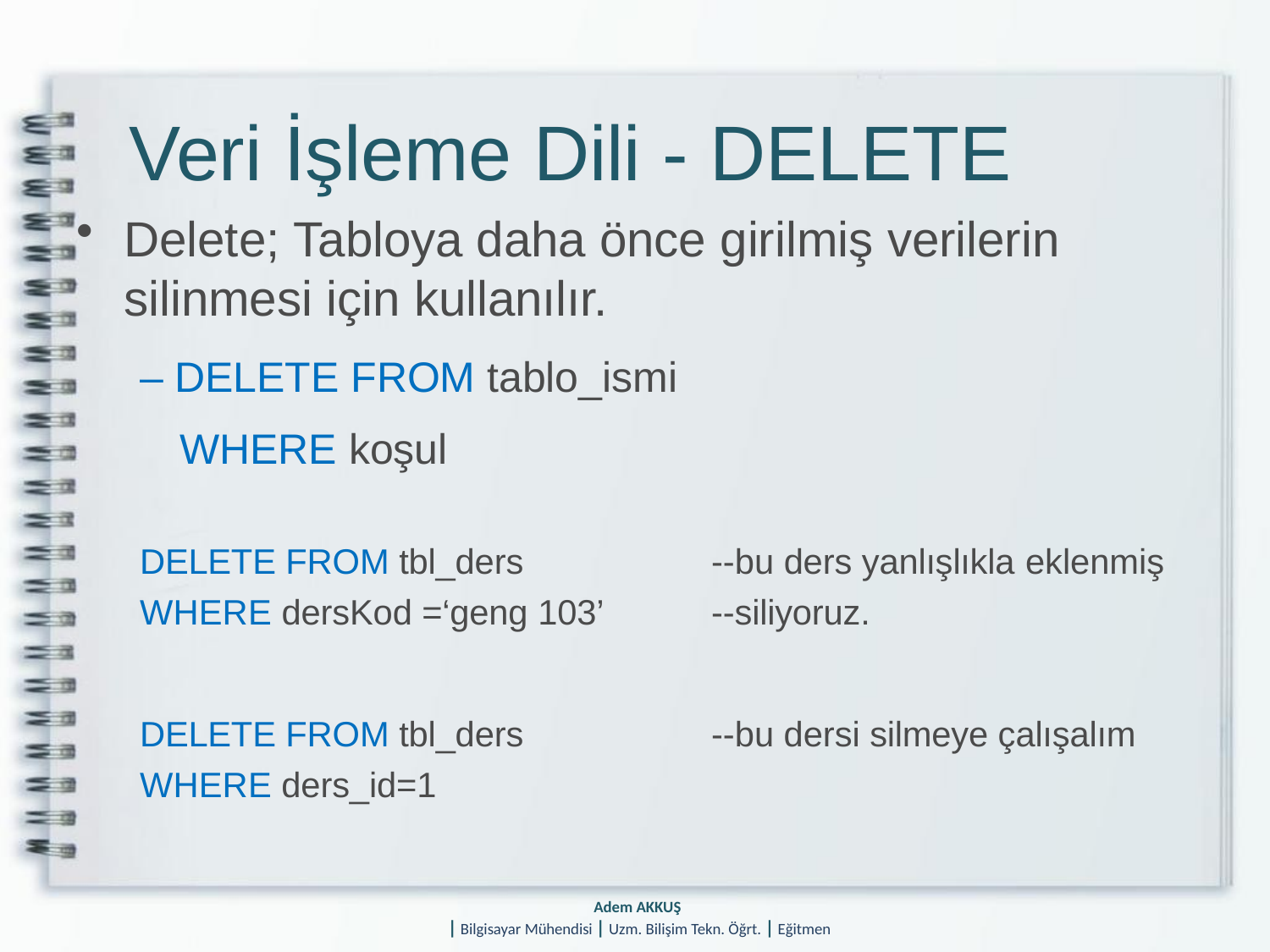

# Veri İşleme Dili - DELETE
Delete; Tabloya daha önce girilmiş verilerin  silinmesi için kullanılır.
– DELETE FROM tablo_ismi  WHERE koşul
DELETE FROM tbl_ders  WHERE dersKod =‘geng 103’
--bu ders yanlışlıkla eklenmiş
--siliyoruz.
DELETE FROM tbl_ders
WHERE ders_id=1
--bu dersi silmeye çalışalım
Adem AKKUŞ
| Bilgisayar Mühendisi | Uzm. Bilişim Tekn. Öğrt. | Eğitmen